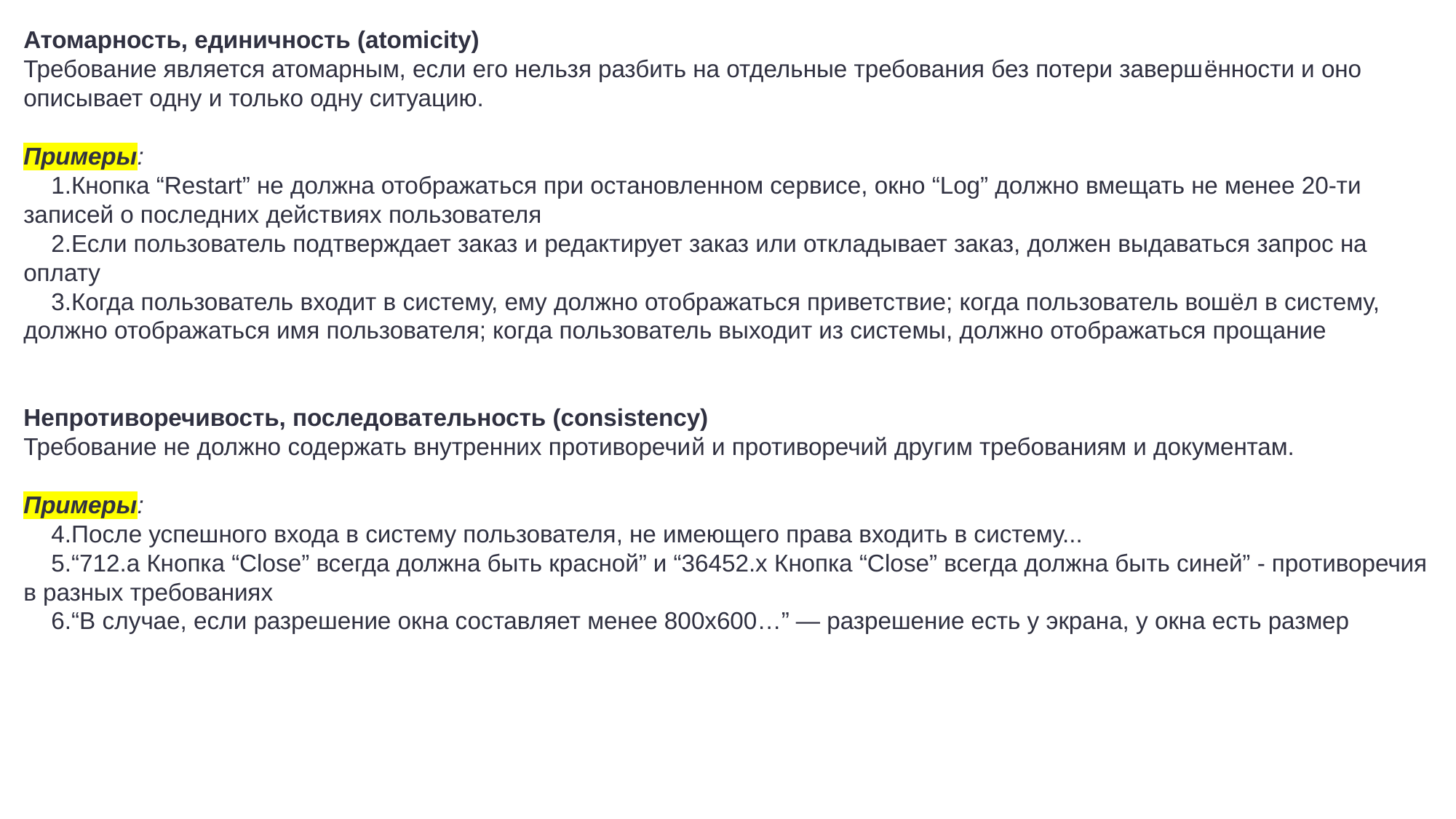

Атомарность, единичность (atomicity)
Требование является атомарным, если его нельзя разбить на отдельные требования без потери завершённости и оно описывает одну и только одну ситуацию.

Примеры:
Кнопка “Restart” не должна отображаться при остановленном сервисе, окно “Log” должно вмещать не менее 20-ти записей о последних действиях пользователя
Если пользователь подтверждает заказ и редактирует заказ или откладывает заказ, должен выдаваться запрос на оплату
Когда пользователь входит в систему, ему должно отображаться приветствие; когда пользователь вошёл в систему, должно отображаться имя пользователя; когда пользователь выходит из системы, должно отображаться прощание

Непротиворечивость, последовательность (consistency)
Требование не должно содержать внутренних противоречий и противоречий другим требованиям и документам.

Примеры:
После успешного входа в систему пользователя, не имеющего права входить в систему...
“712.a Кнопка “Close” всегда должна быть красной” и “36452.x Кнопка “Close” всегда должна быть синей” - противоречия в разных требованиях
“В случае, если разрешение окна составляет менее 800x600…” — разрешение есть у экрана, у окна есть размер